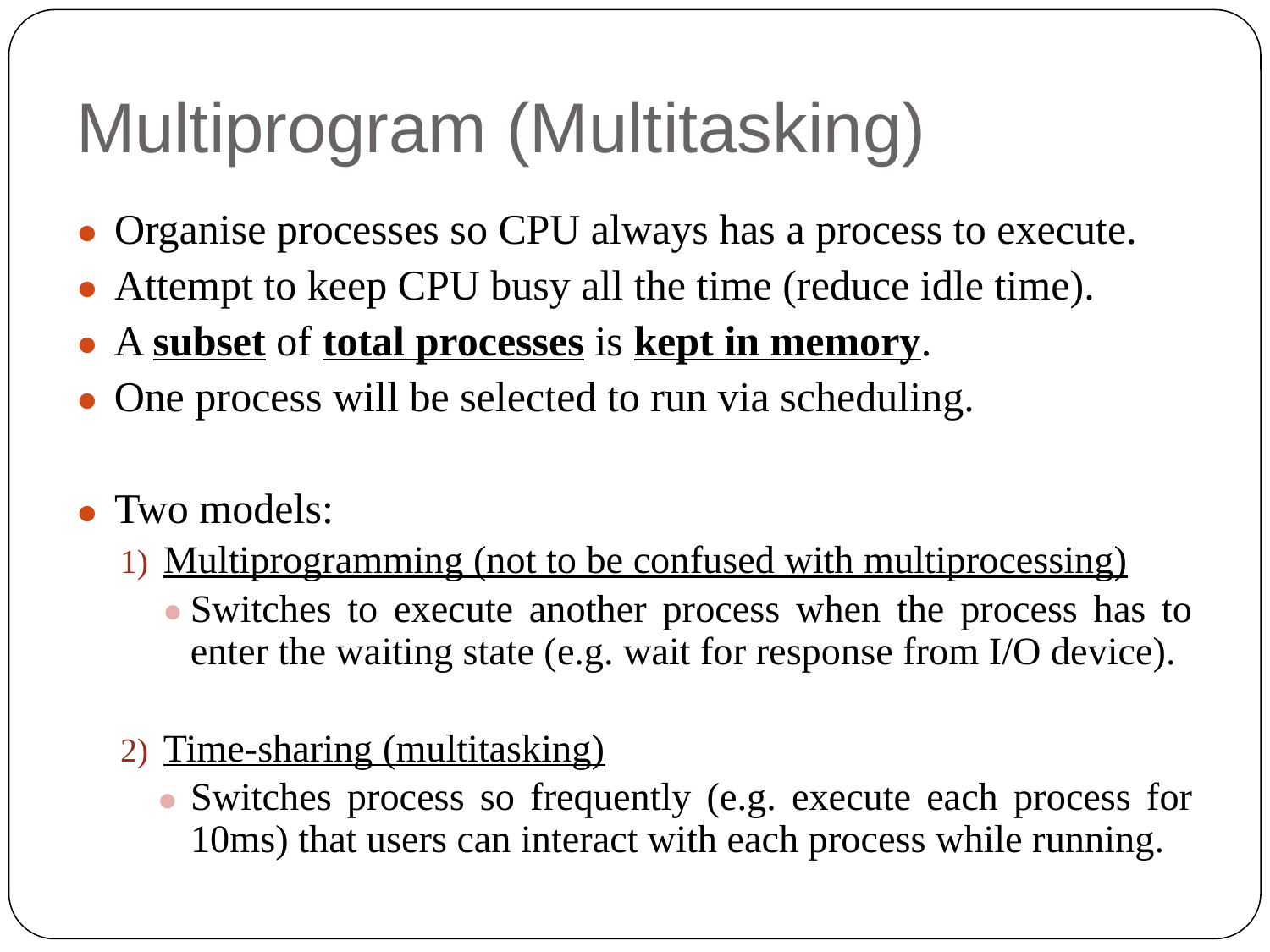

# Multiprogram (Multitasking)
Organise processes so CPU always has a process to execute.
Attempt to keep CPU busy all the time (reduce idle time).
A subset of total processes is kept in memory.
One process will be selected to run via scheduling.

Two models:
Multiprogramming (not to be confused with multiprocessing)
Switches to execute another process when the process has to enter the waiting state (e.g. wait for response from I/O device).

Time-sharing (multitasking)
Switches process so frequently (e.g. execute each process for 10ms) that users can interact with each process while running.